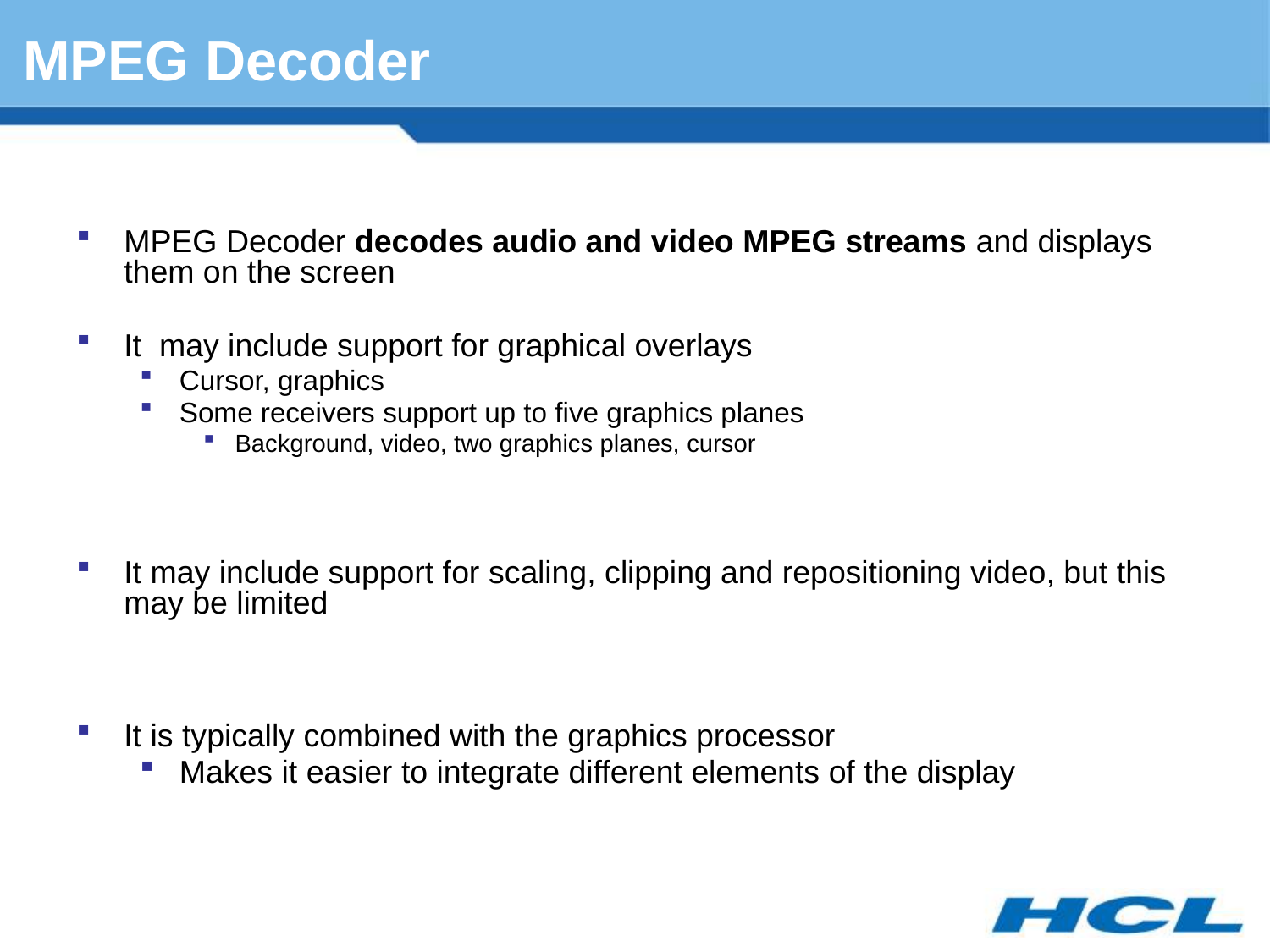

# MPEG Decoder
MPEG Decoder decodes audio and video MPEG streams and displays them on the screen

It  may include support for graphical overlays
Cursor, graphics
Some receivers support up to five graphics planes
Background, video, two graphics planes, cursor

It may include support for scaling, clipping and repositioning video, but this may be limited

It is typically combined with the graphics processor
Makes it easier to integrate different elements of the display